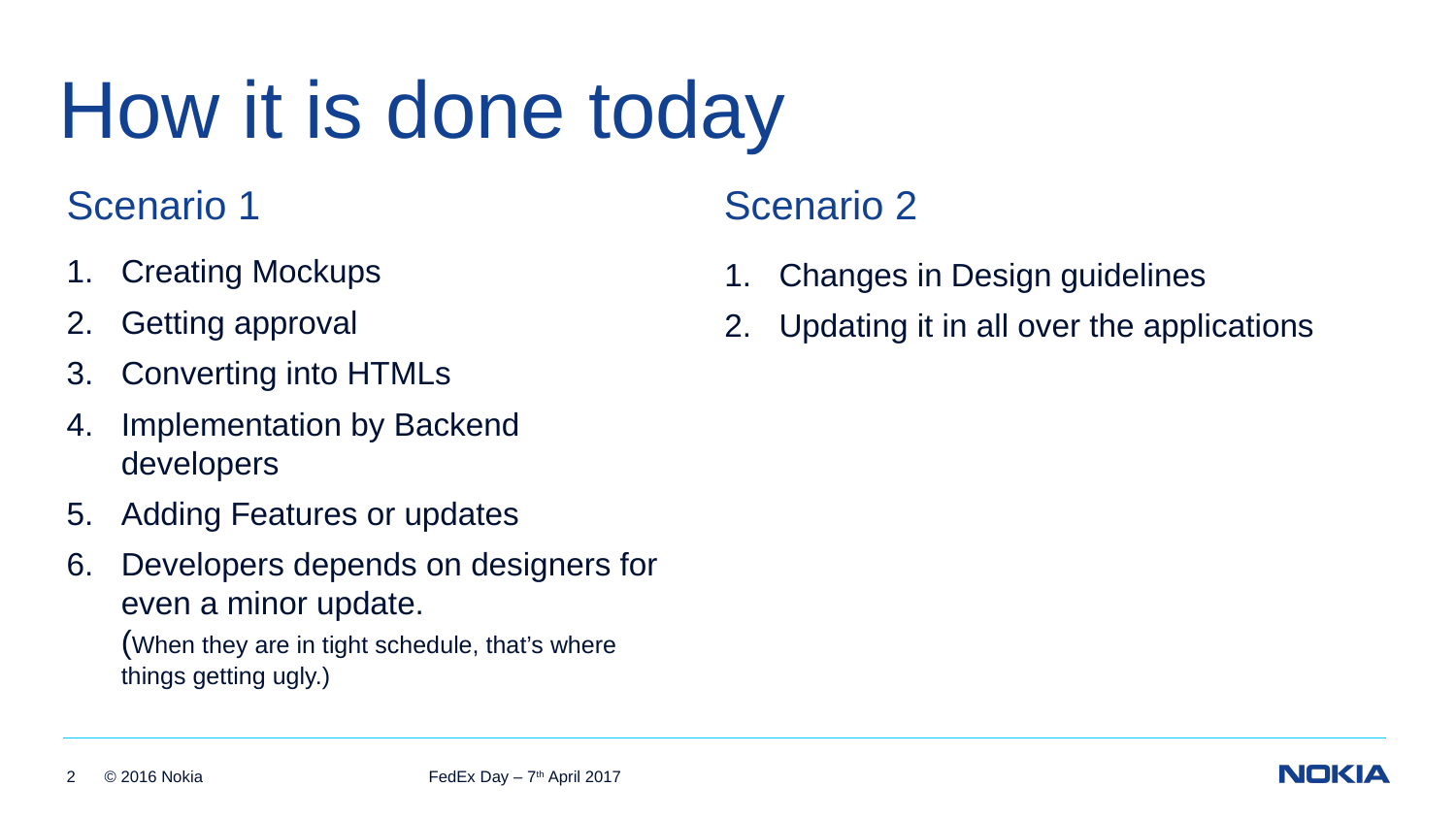

How it is done today
Scenario 1
Scenario 2
Creating Mockups
Getting approval
Converting into HTMLs
Implementation by Backend developers
Adding Features or updates
Developers depends on designers for even a minor update.
(When they are in tight schedule, that’s where things getting ugly.)

Changes in Design guidelines
Updating it in all over the applications
FedEx Day – 7th April 2017